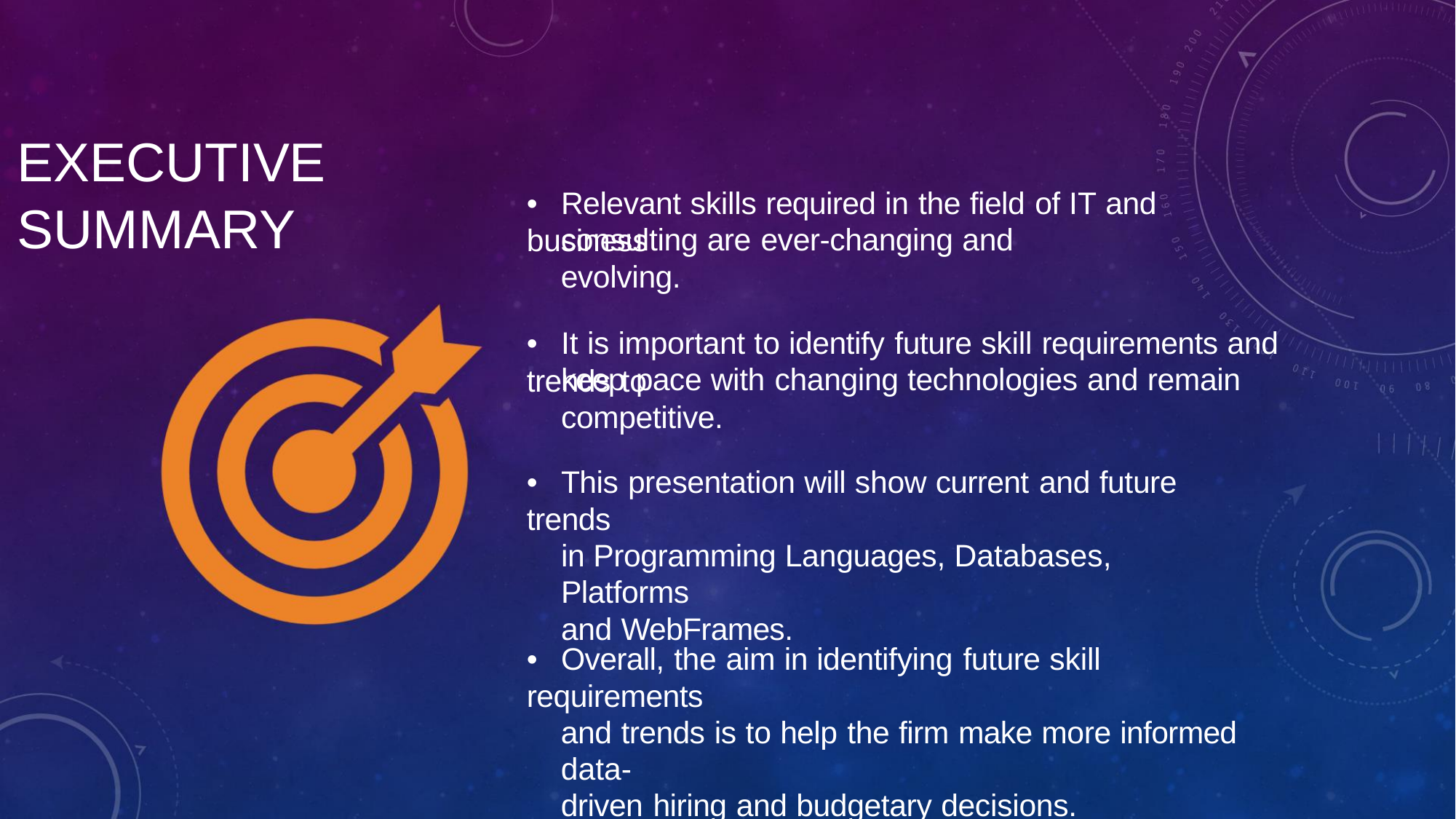

EXECUTIVE SUMMARY
• Relevant skills required in the field of IT and business
consulting are ever-changing and evolving.
• It is important to identify future skill requirements and trends to
keep pace with changing technologies and remain competitive.
• This presentation will show current and future trends
in Programming Languages, Databases, Platforms
and WebFrames.
• Overall, the aim in identifying future skill requirements
and trends is to help the firm make more informed data-
driven hiring and budgetary decisions.